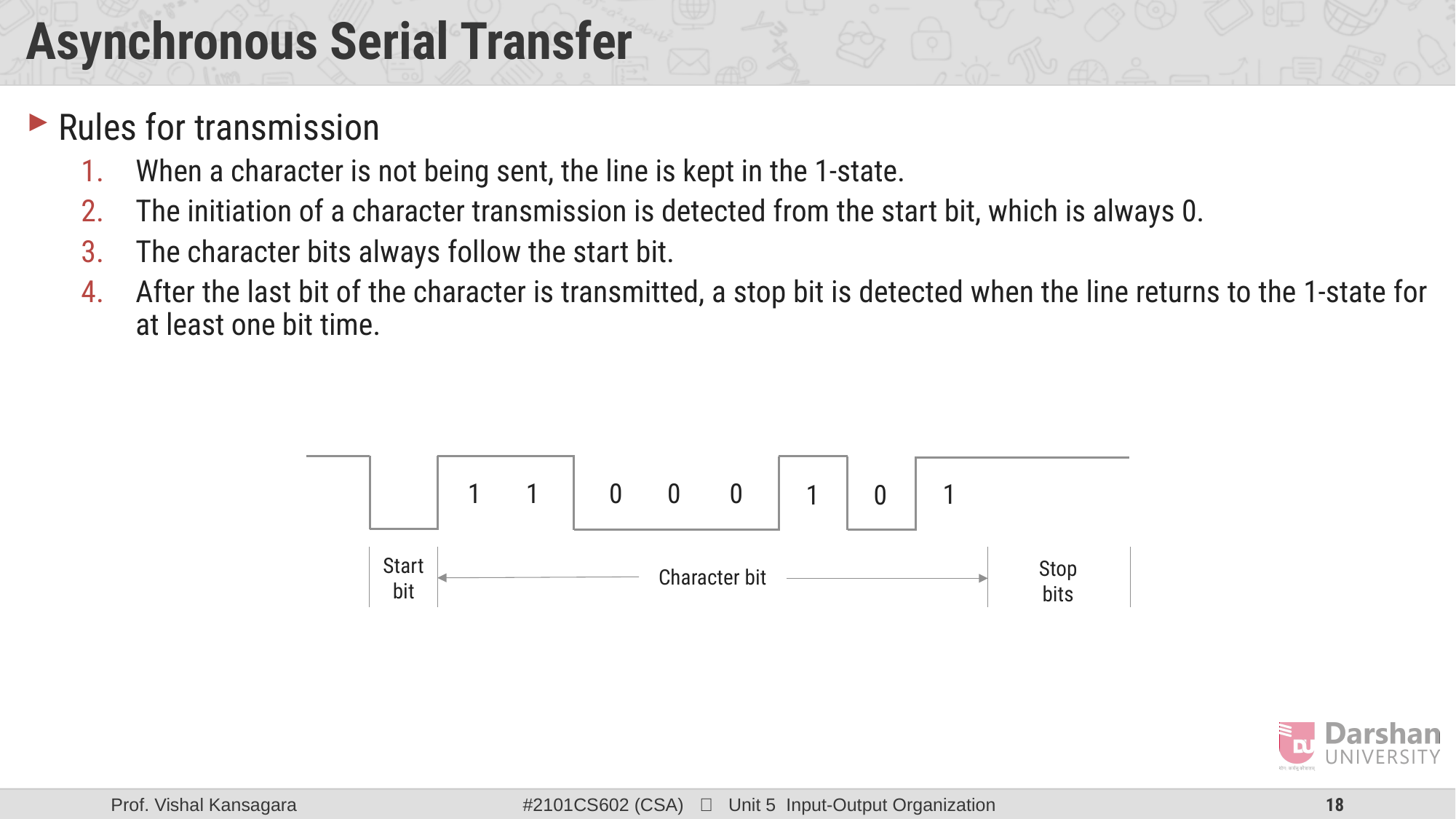

# Asynchronous Serial Transfer
Rules for transmission
When a character is not being sent, the line is kept in the 1-state.
The initiation of a character transmission is detected from the start bit, which is always 0.
The character bits always follow the start bit.
After the last bit of the character is transmitted, a stop bit is detected when the line returns to the 1-state for at least one bit time.

1
1
0
0
0
1
1
0
Start
bit
Stop
bits
Character bit